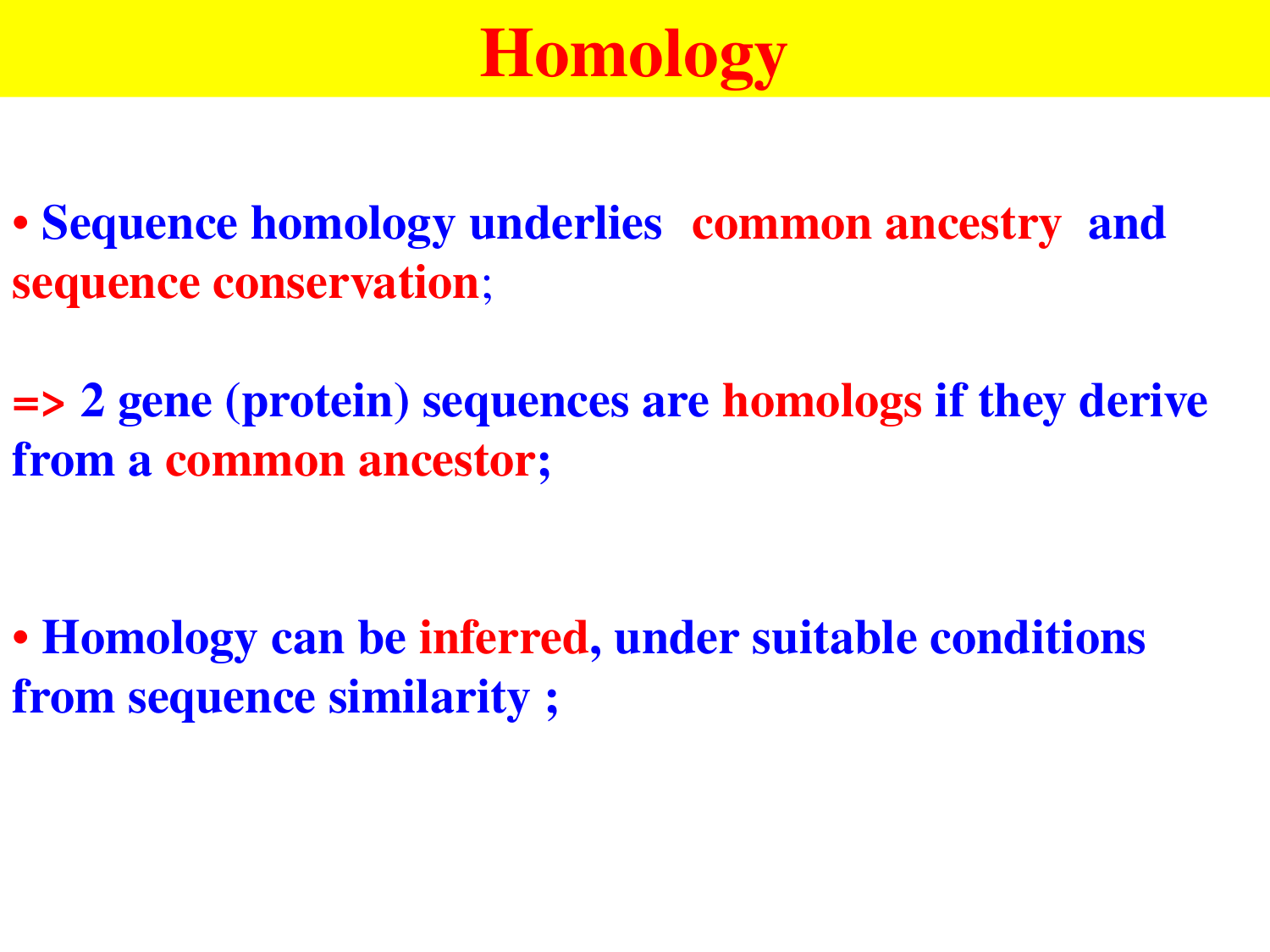

Homology

• Sequence homology underlies  common ancestry  and sequence conservation;

=> 2 gene (protein) sequences are homologs if they derive from a common ancestor;

• Homology can be inferred, under suitable conditions from sequence similarity ;